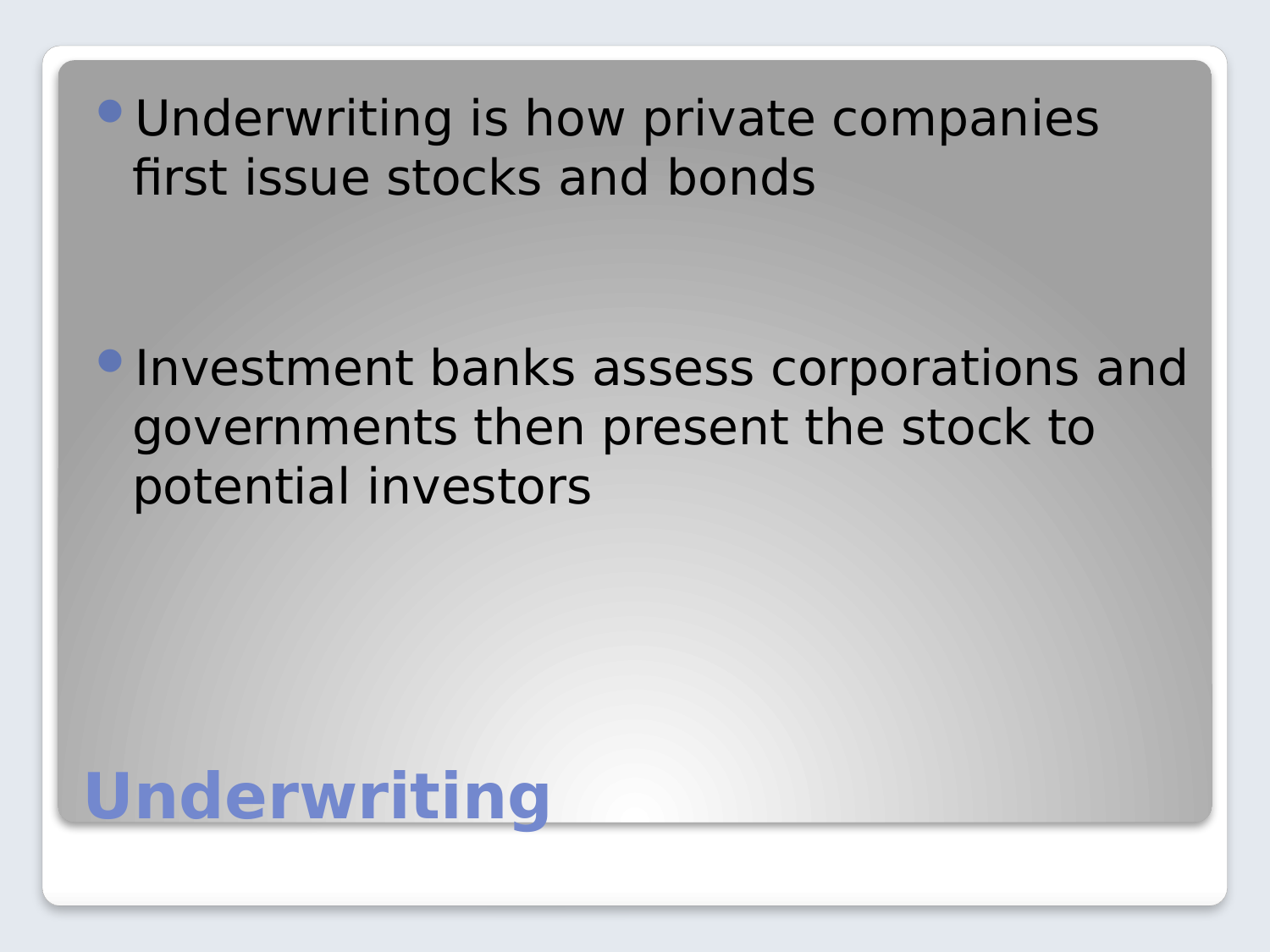

Underwriting is how private companies first issue stocks and bonds

Investment banks assess corporations and governments then present the stock to potential investors
# Underwriting